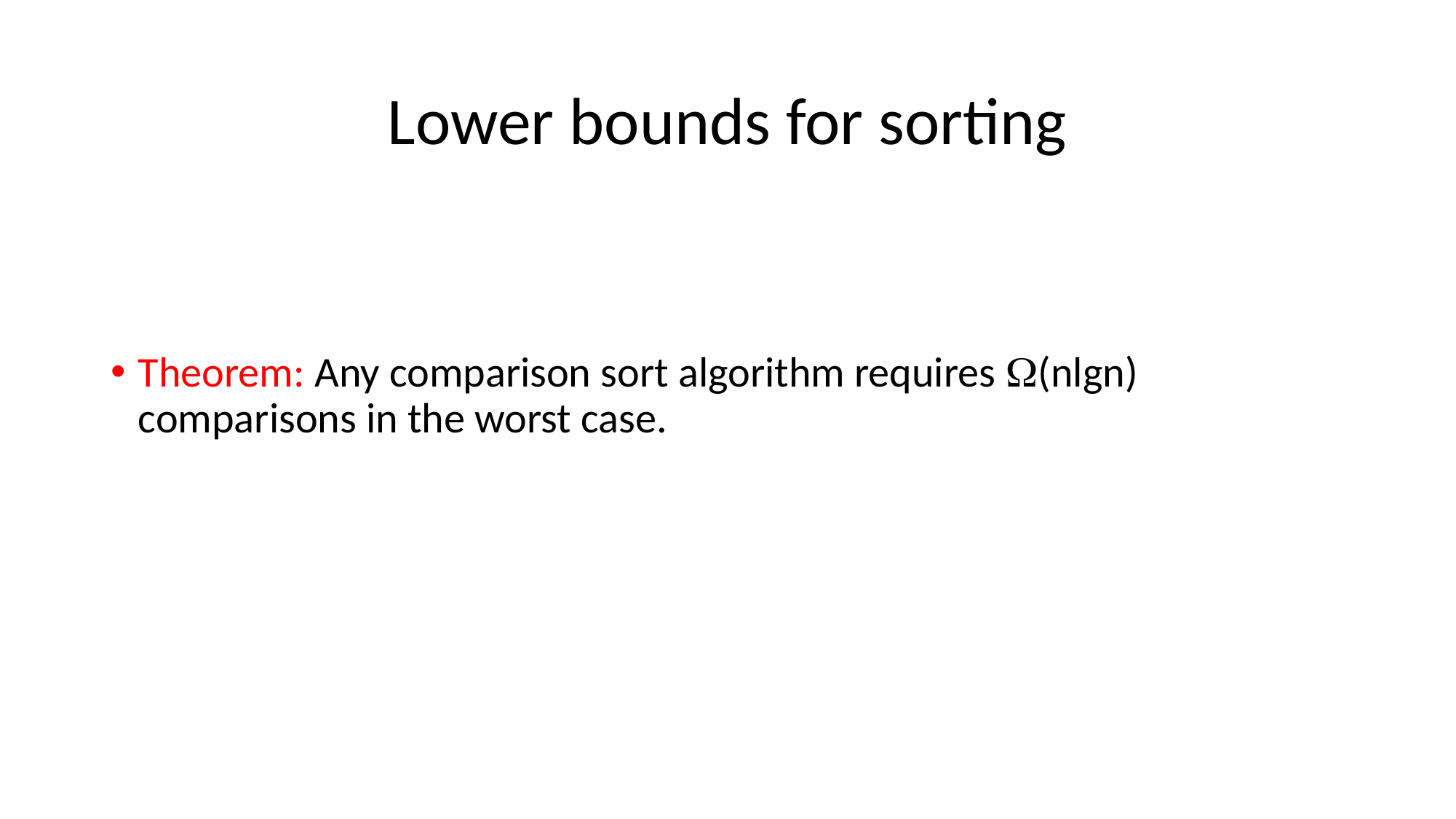

# Lower bounds for sorting

Theorem: Any comparison sort algorithm requires Ω(nlgn) comparisons in the worst case.